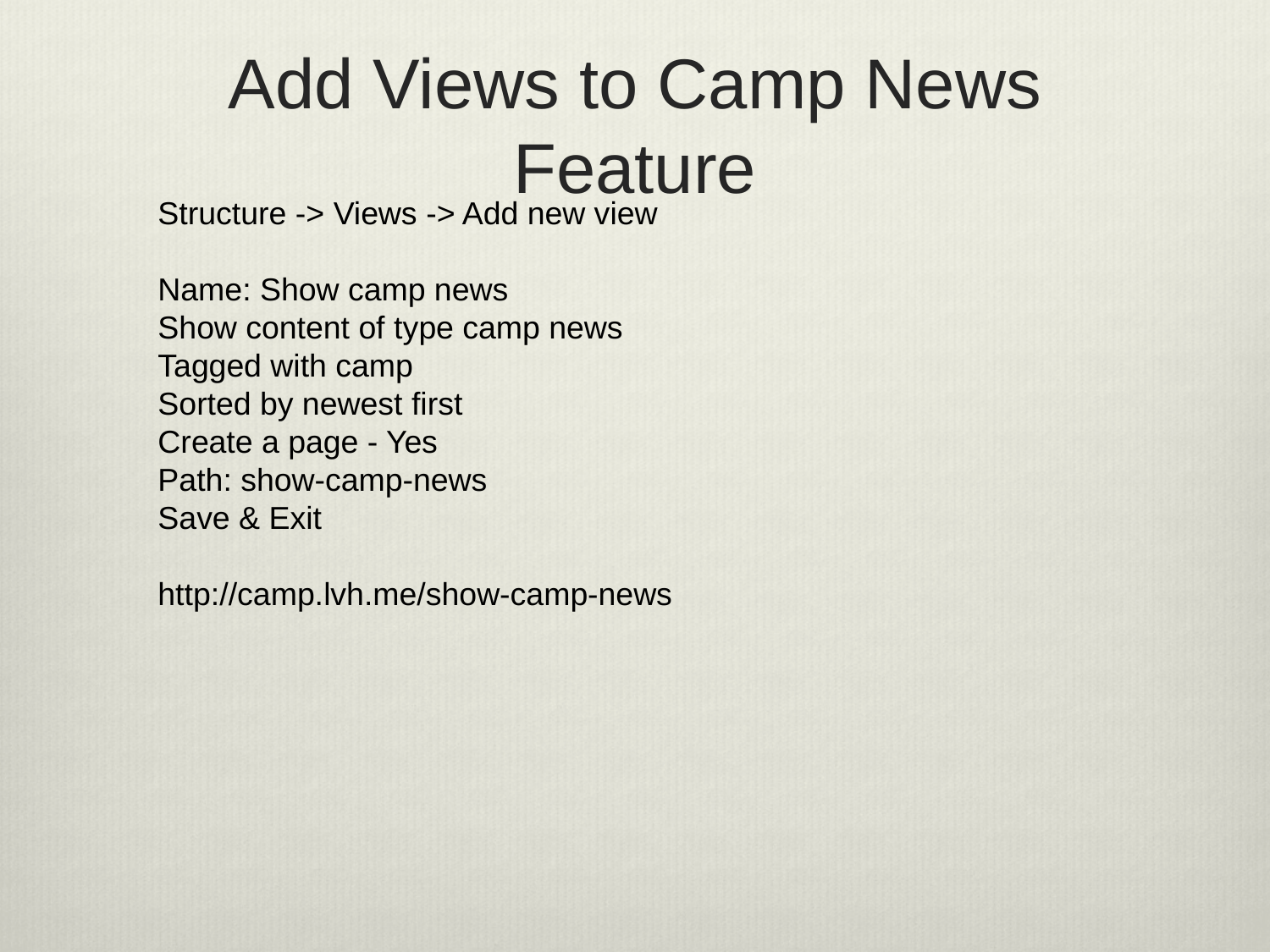

# Add Views to Camp News Feature
Structure -> Views -> Add new view

Name: Show camp news
Show content of type camp news
Tagged with camp
Sorted by newest first
Create a page - Yes
Path: show-camp-news
Save & Exit

http://camp.lvh.me/show-camp-news